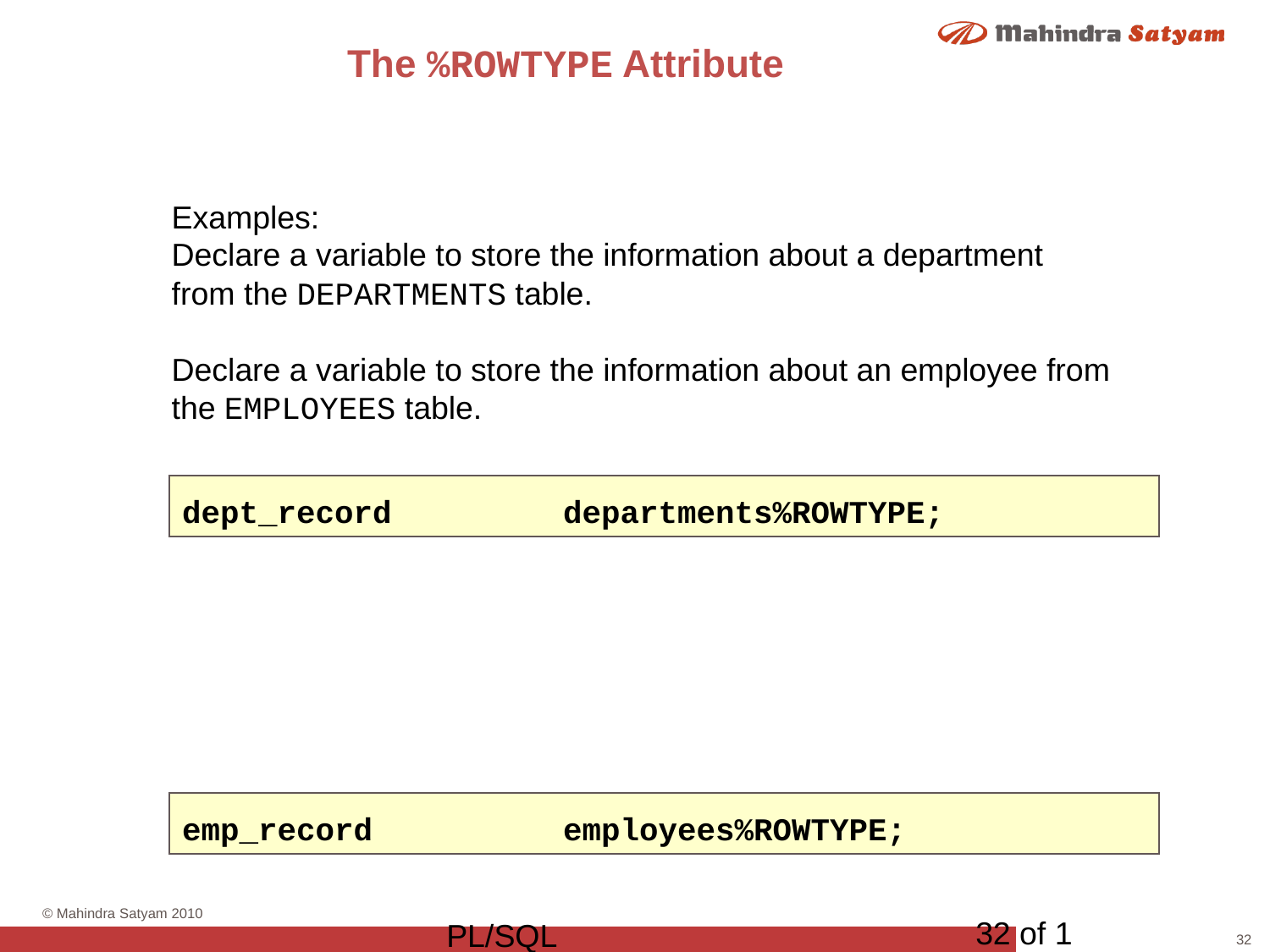

# The %ROWTYPE Attribute
Examples:
Declare a variable to store the information about a department from the DEPARTMENTS table.

Declare a variable to store the information about an employee from the EMPLOYEES table.
	dept_record		departments%ROWTYPE;
	emp_record		employees%ROWTYPE;

32 of 1
PL/SQL